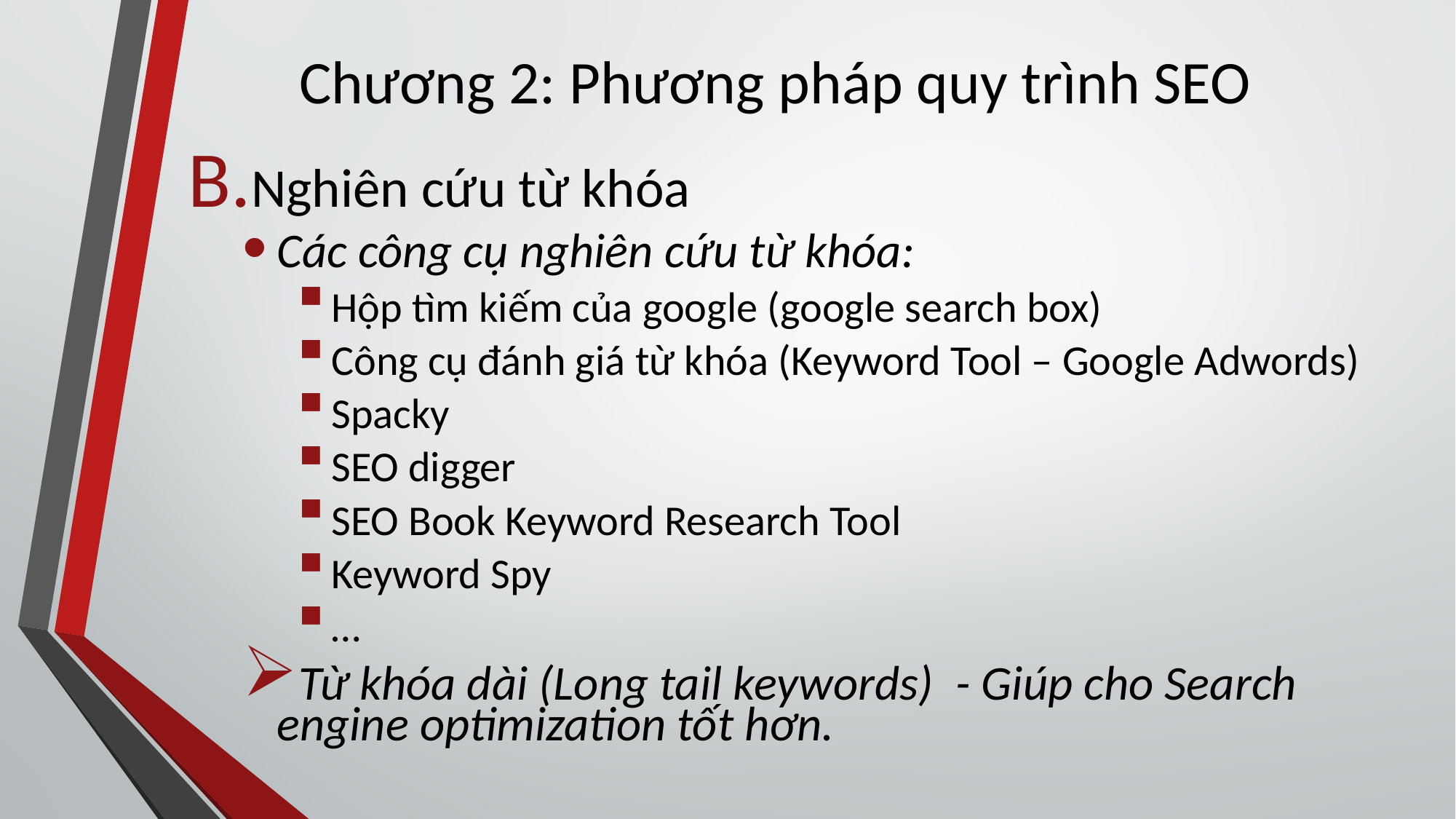

# Chương 2: Phương pháp quy trình SEO
Nghiên cứu từ khóa
Các công cụ nghiên cứu từ khóa:
Hộp tìm kiếm của google (google search box)
Công cụ đánh giá từ khóa (Keyword Tool – Google Adwords)
Spacky
SEO digger
SEO Book Keyword Research Tool
Keyword Spy
…
Từ khóa dài (Long tail keywords)  - Giúp cho Search engine optimization tốt hơn.